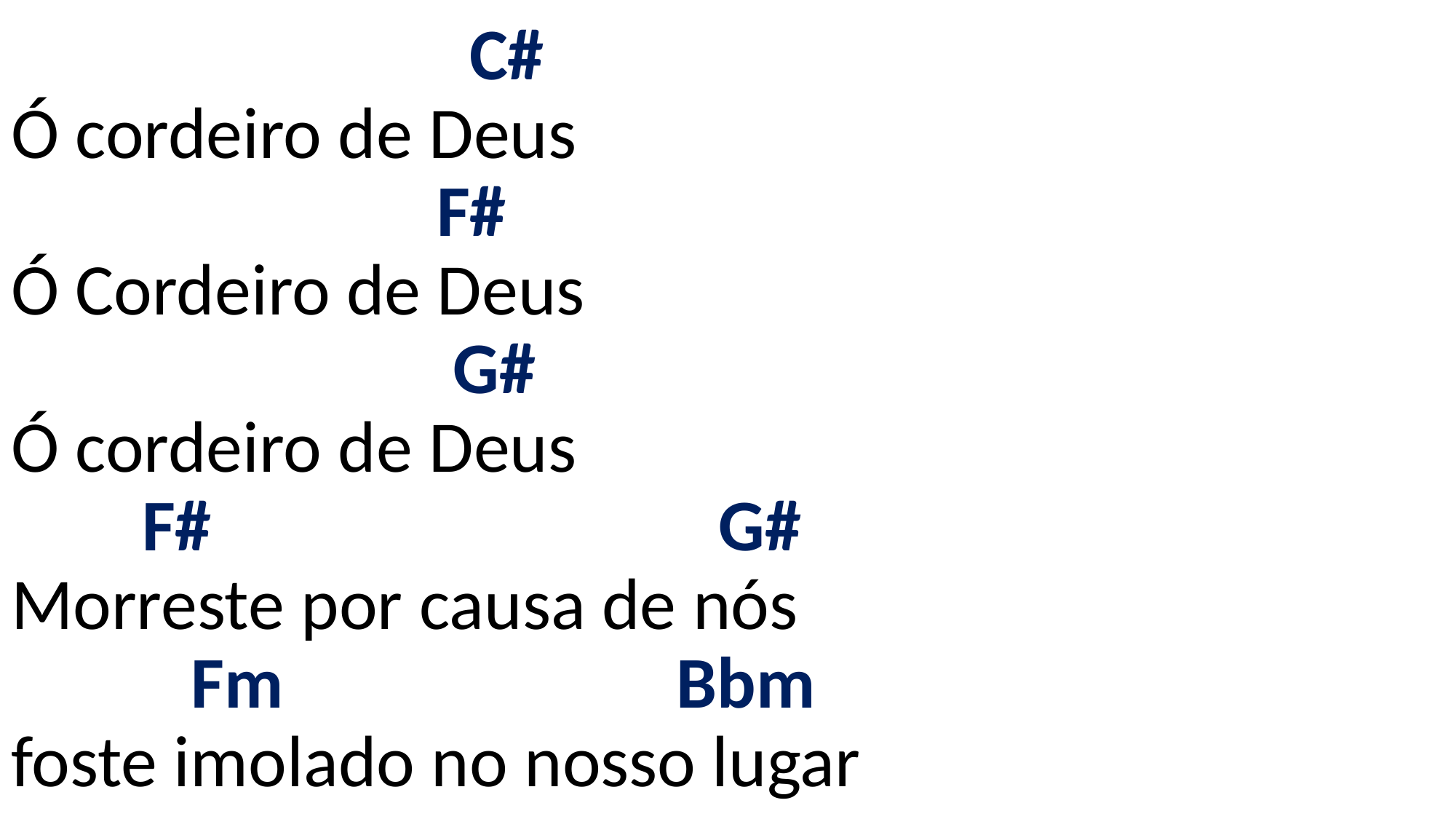

# C# Ó cordeiro de Deus F# Ó Cordeiro de Deus G# Ó cordeiro de Deus F#                               G# Morreste por causa de nós Fm                        Bbm foste imolado no nosso lugar